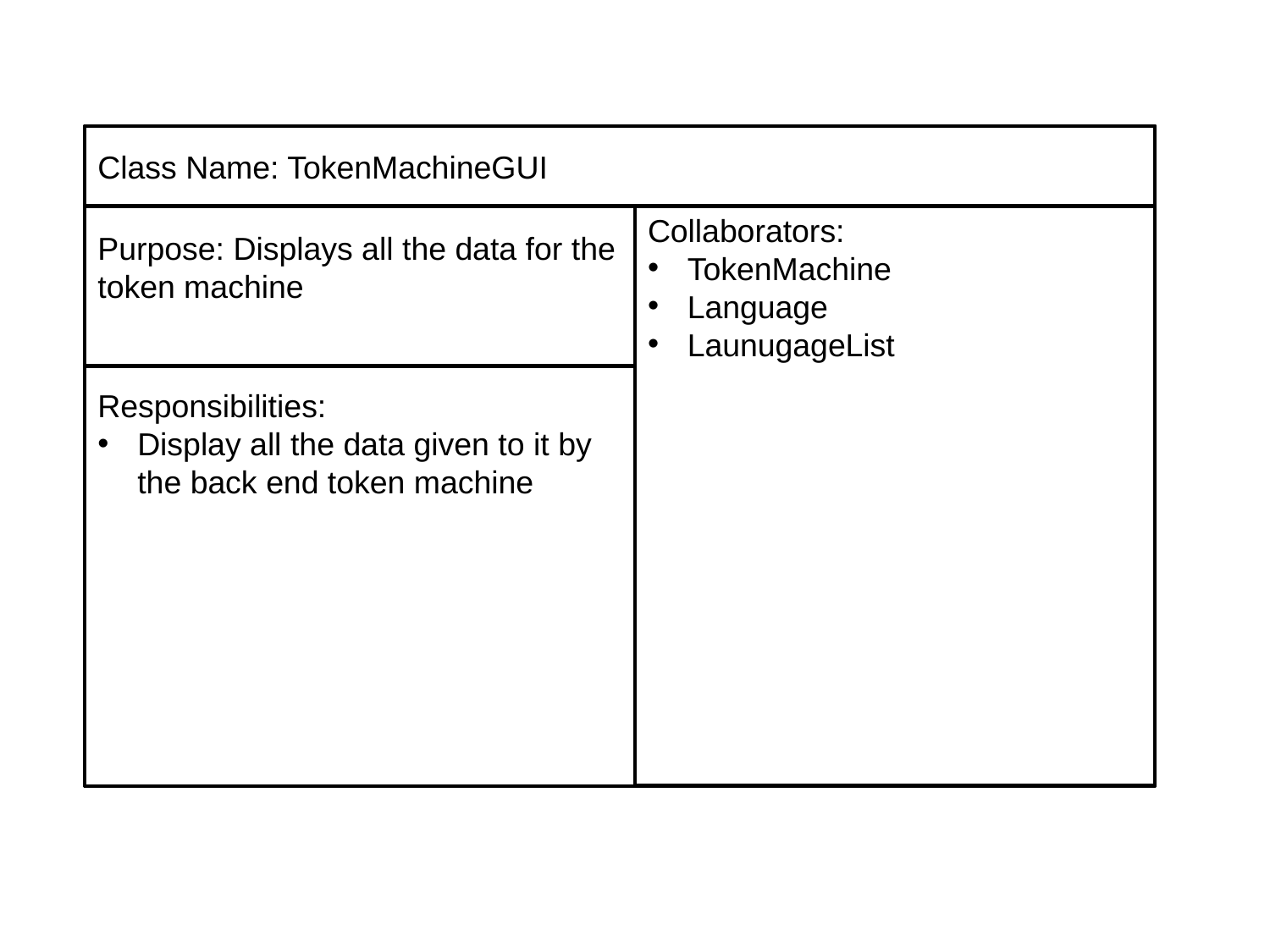

fgfg
Purpose: Displays all the data for the token machine

Collaborators:
TokenMachine
Language
LaunugageList

Responsibilities:
Display all the data given to it by the back end token machine

Class Name: TokenMachineGUI